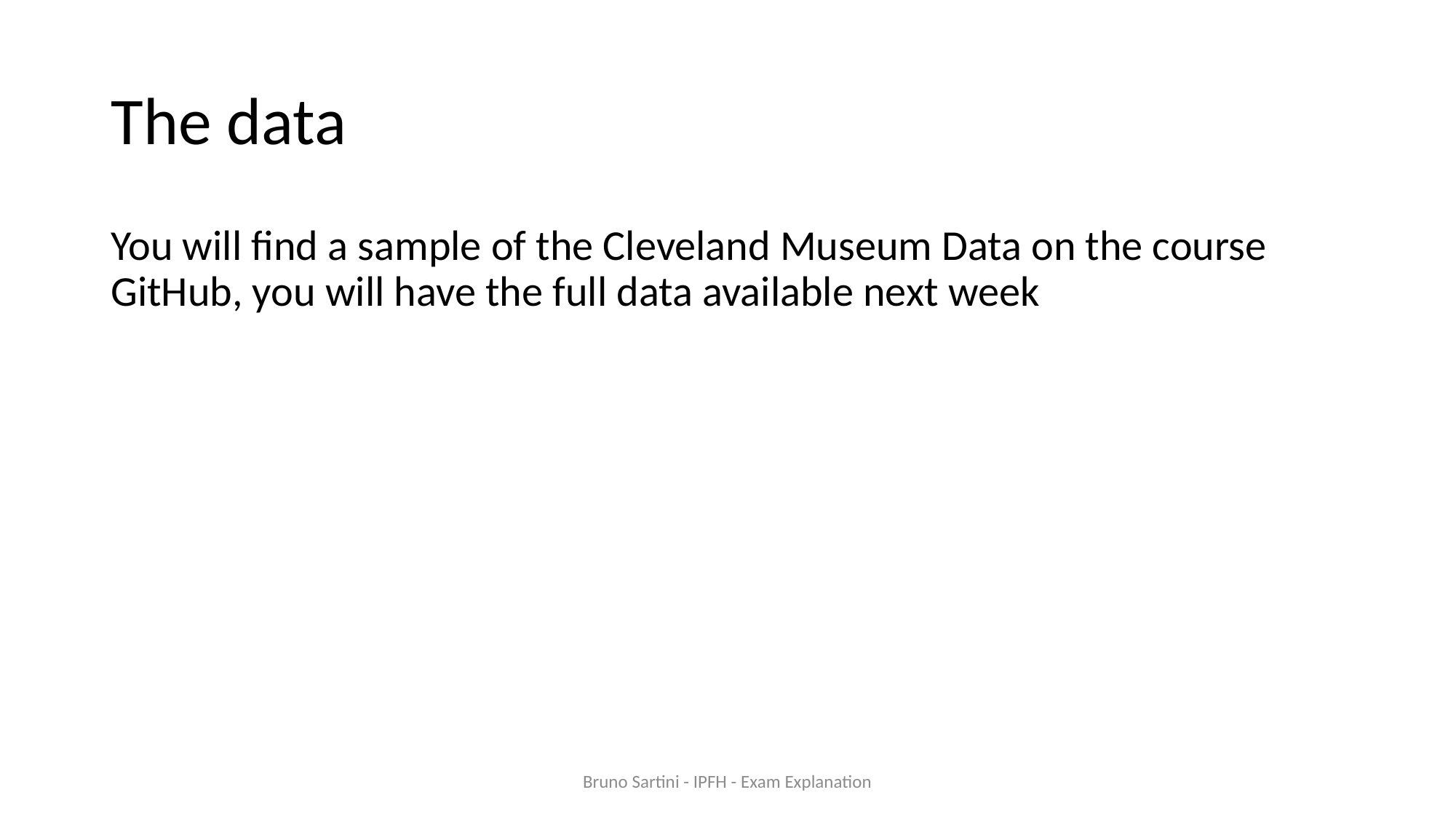

# The data
You will find a sample of the Cleveland Museum Data on the course GitHub, you will have the full data available next week
Bruno Sartini - IPFH - Exam Explanation